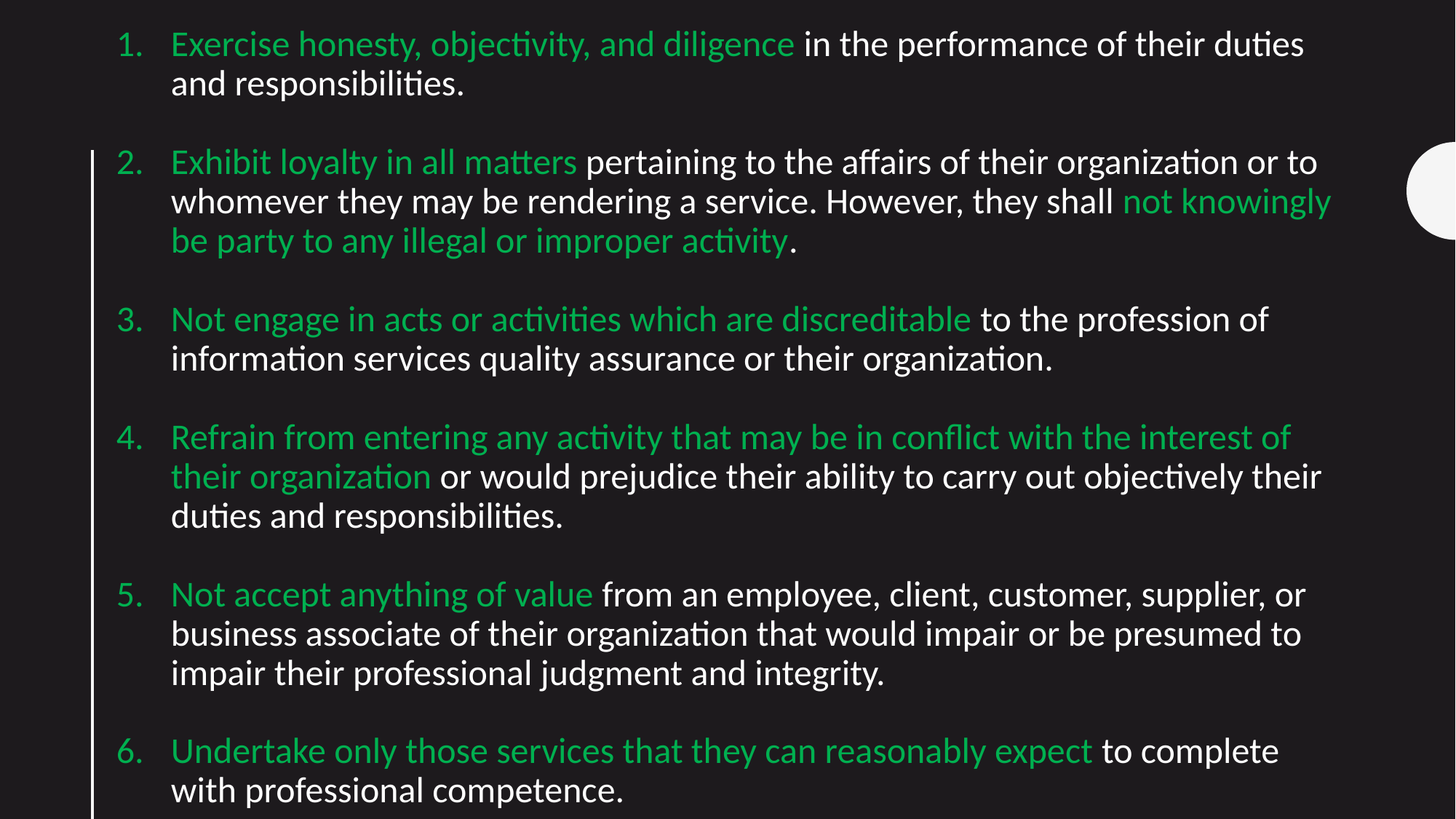

Exercise honesty, objectivity, and diligence in the performance of their duties and responsibilities.

Exhibit loyalty in all matters pertaining to the affairs of their organization or to whomever they may be rendering a service. However, they shall not knowingly be party to any illegal or improper activity.

Not engage in acts or activities which are discreditable to the profession of information services quality assurance or their organization.

Refrain from entering any activity that may be in conflict with the interest of their organization or would prejudice their ability to carry out objectively their duties and responsibilities.

Not accept anything of value from an employee, client, customer, supplier, or business associate of their organization that would impair or be presumed to impair their professional judgment and integrity.

Undertake only those services that they can reasonably expect to complete with professional competence.